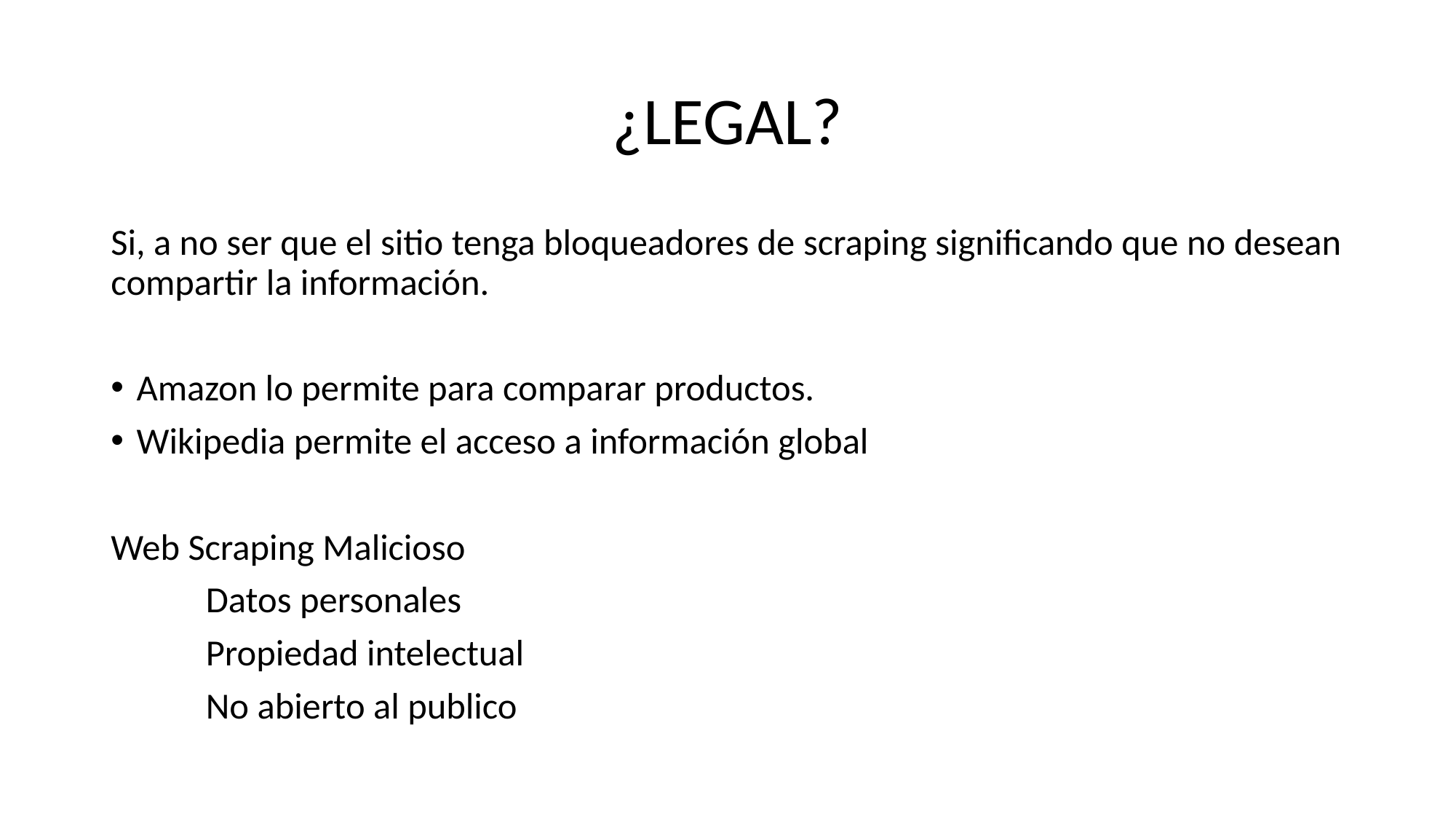

# ¿LEGAL?
Si, a no ser que el sitio tenga bloqueadores de scraping significando que no desean compartir la información.

Amazon lo permite para comparar productos.
Wikipedia permite el acceso a información global

Web Scraping Malicioso
	Datos personales
	Propiedad intelectual
	No abierto al publico